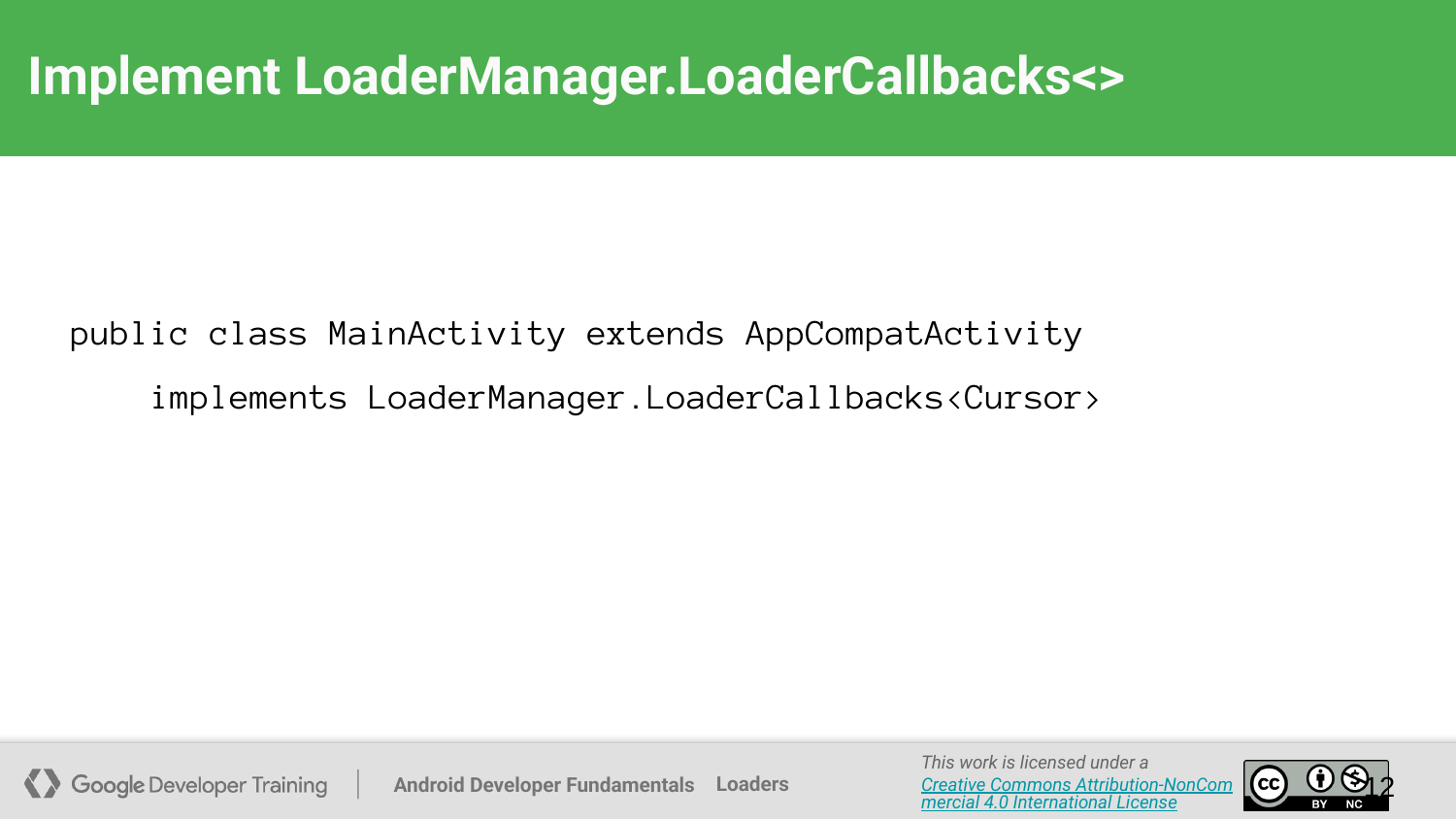

# Implement LoaderManager.LoaderCallbacks<>

public class MainActivity extends AppCompatActivity
    implements LoaderManager.LoaderCallbacks<Cursor>

12